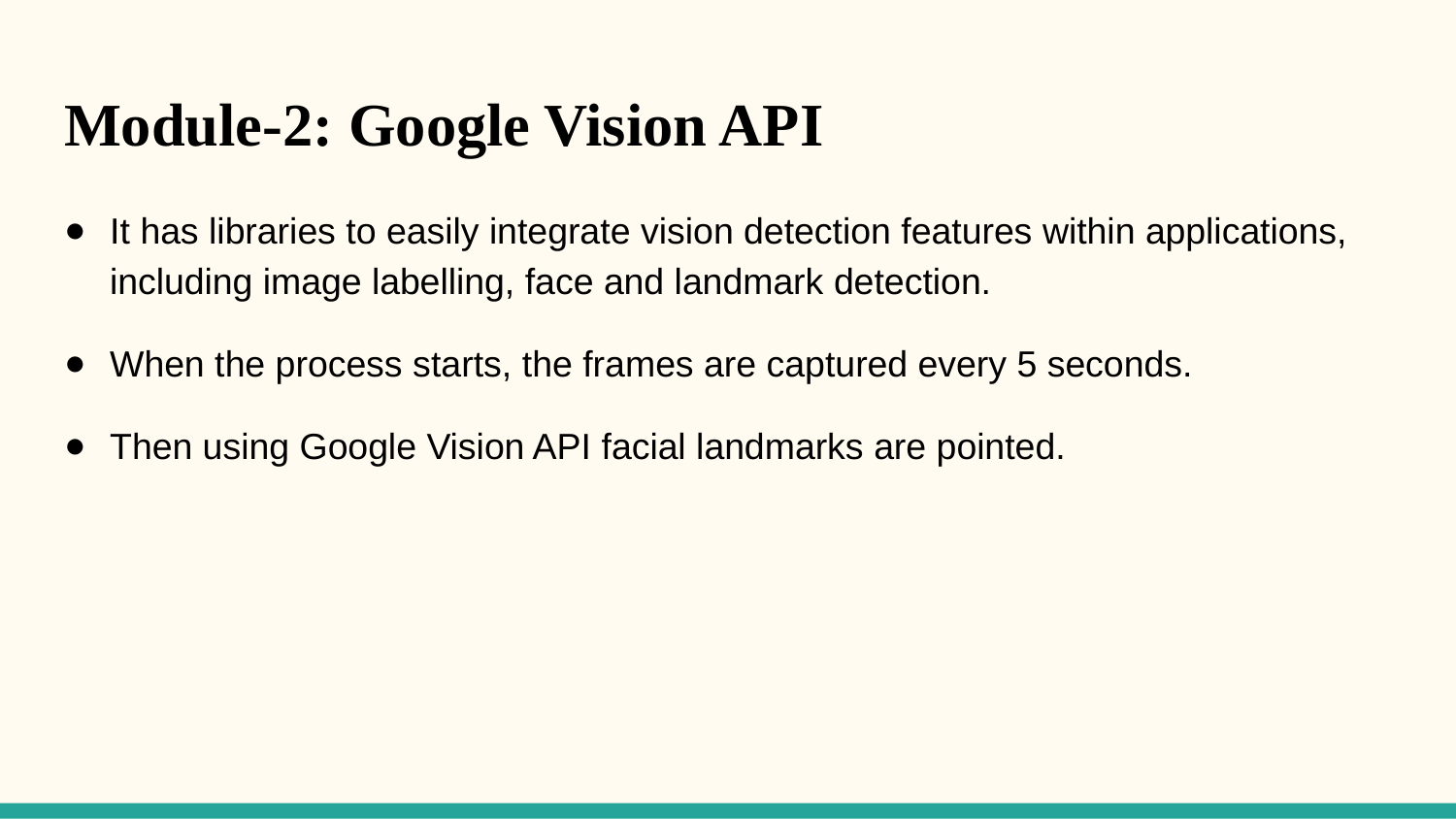

# Module-2: Google Vision API
It has libraries to easily integrate vision detection features within applications, including image labelling, face and landmark detection.
When the process starts, the frames are captured every 5 seconds.
Then using Google Vision API facial landmarks are pointed.